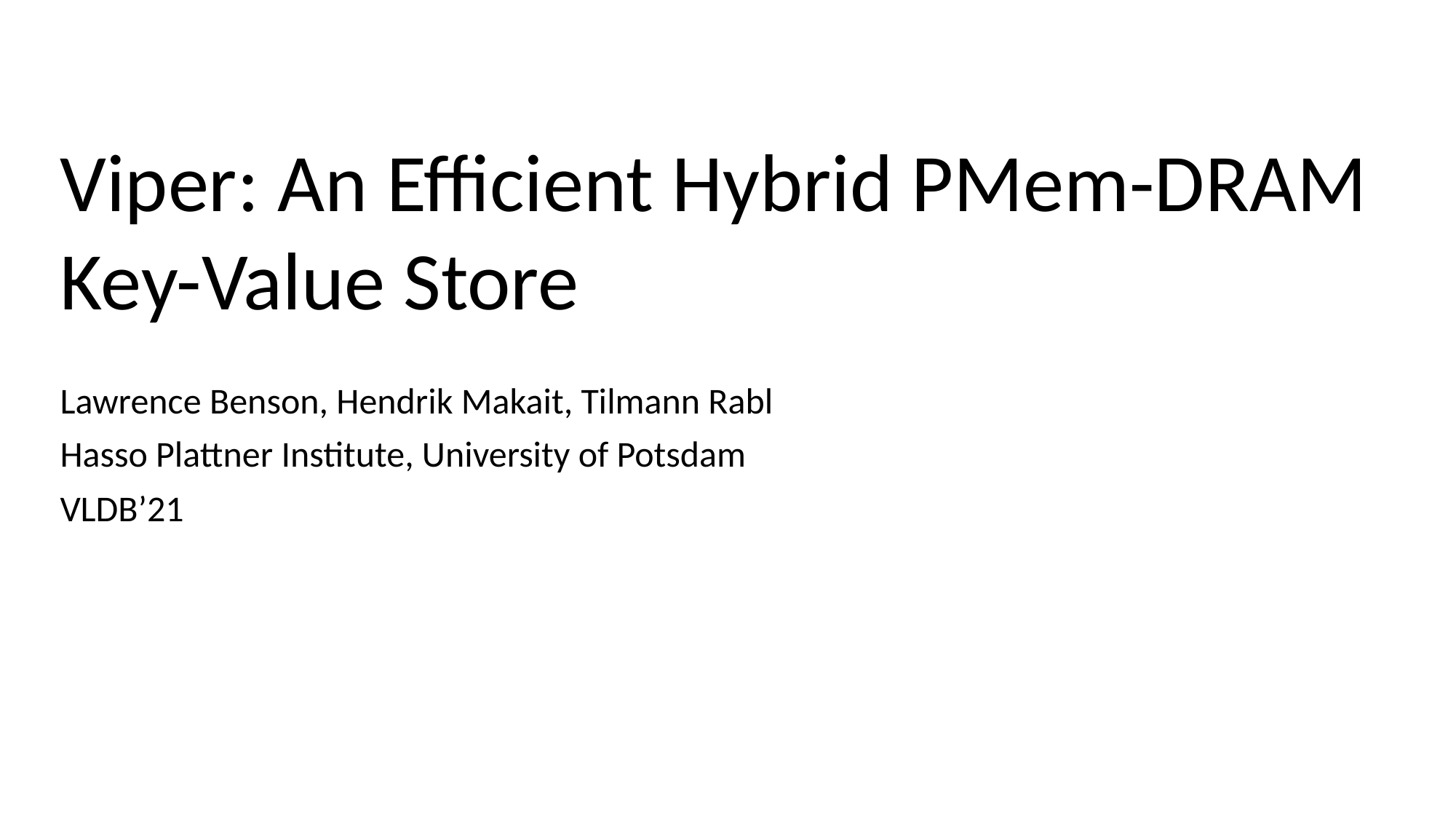

Viper: An Efficient Hybrid PMem-DRAM Key-Value Store
Lawrence Benson, Hendrik Makait, Tilmann Rabl

Hasso Plattner Institute, University of Potsdam
VLDB’21